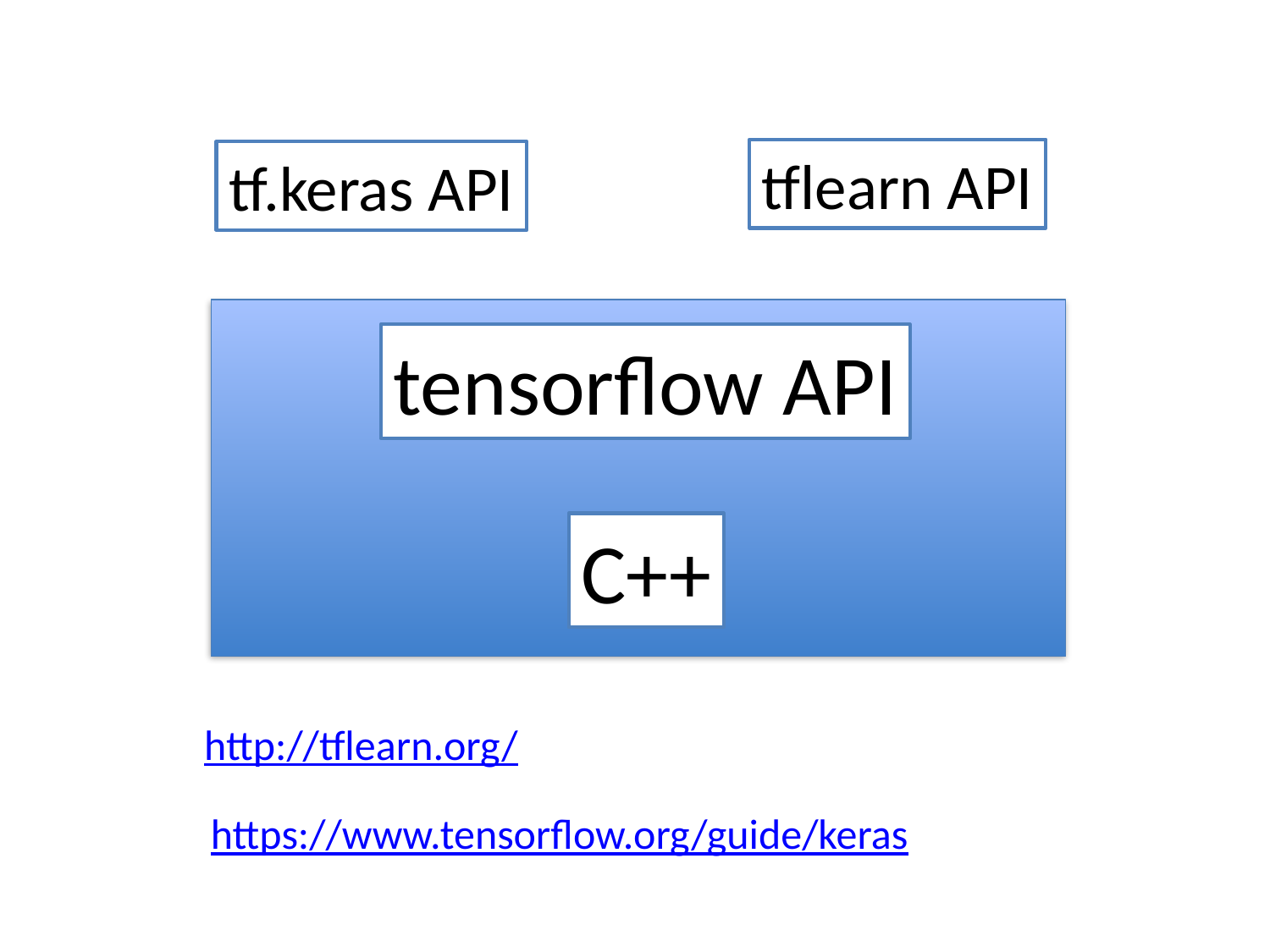

tflearn API
tf.keras API

tensorflow API
C++
http://tflearn.org/
https://www.tensorflow.org/guide/keras